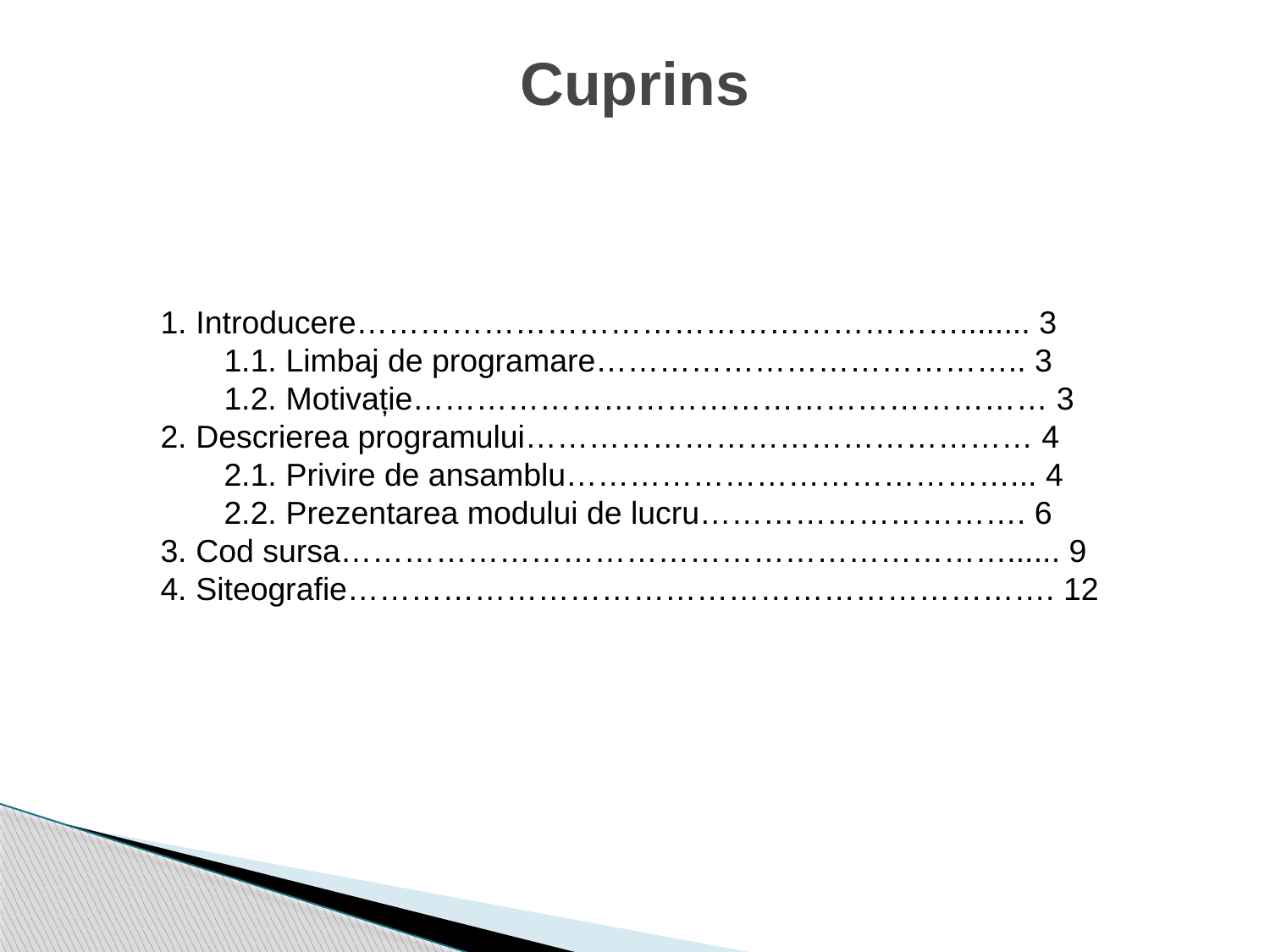

# Cuprins
1. Introducere…………………………………………………........ 3
1.1. Limbaj de programare………………………………….. 3
1.2. Motivație…………………………………………………… 3
2. Descrierea programului………………………………………… 4
2.1. Privire de ansamblu……………………………………... 4
2.2. Prezentarea modului de lucru…………………………. 6
3. Cod sursa………………………………………………………...... 9
4. Siteografie…………………………………………………………. 12